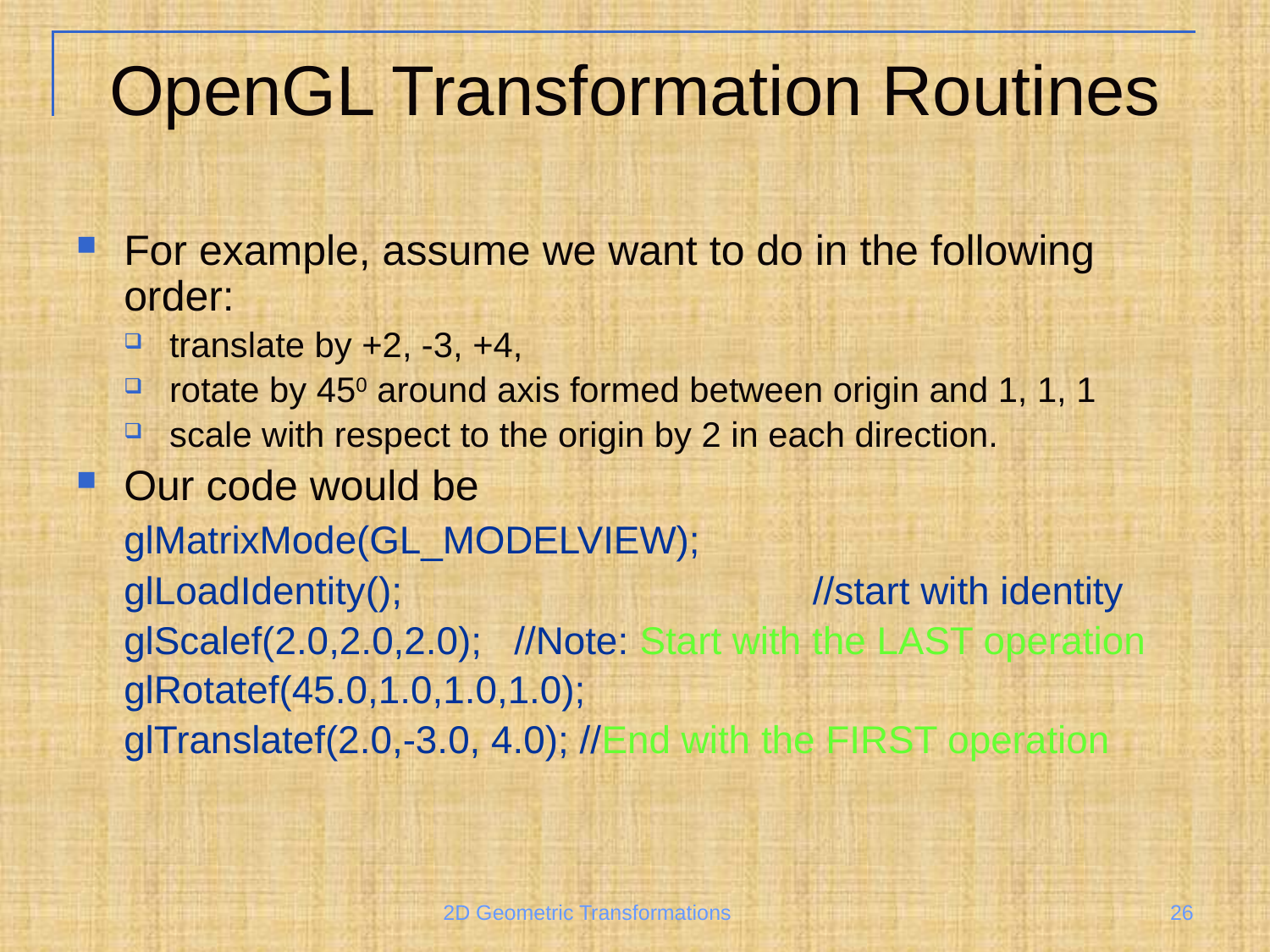

# OpenGL Transformation Routines
For example, assume we want to do in the following order:
translate by +2, -3, +4,
rotate by 450 around axis formed between origin and 1, 1, 1
scale with respect to the origin by 2 in each direction.
Our code would be
	glMatrixMode(GL_MODELVIEW);
	glLoadIdentity();			     //start with identity
	glScalef(2.0,2.0,2.0);   //Note: Start with the LAST operation
	glRotatef(45.0,1.0,1.0,1.0);
	glTranslatef(2.0,-3.0, 4.0); //End with the FIRST operation

2D Geometric Transformations
26